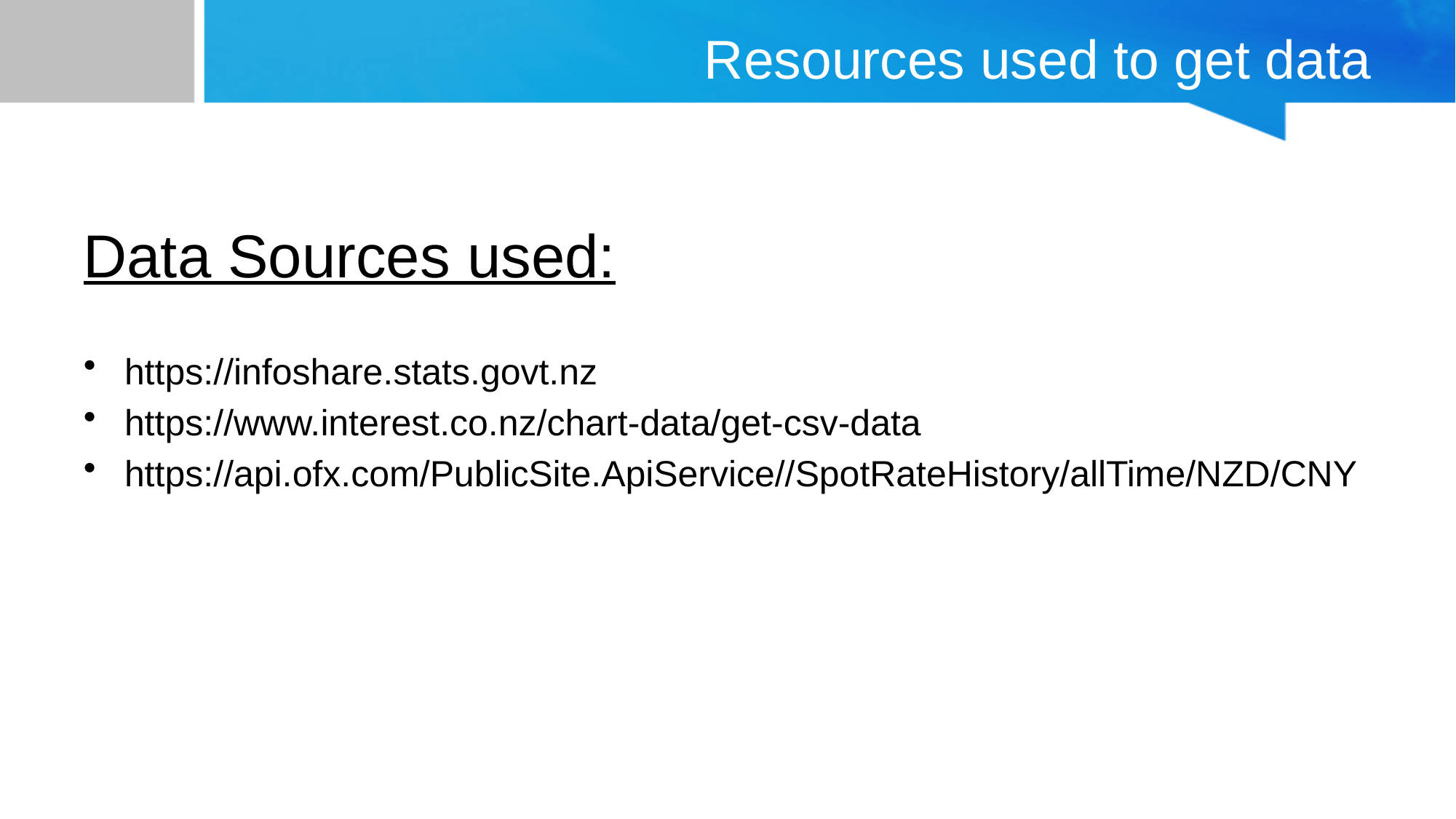

# Resources used to get data
Data Sources used:

https://infoshare.stats.govt.nz
https://www.interest.co.nz/chart-data/get-csv-data
https://api.ofx.com/PublicSite.ApiService//SpotRateHistory/allTime/NZD/CNY